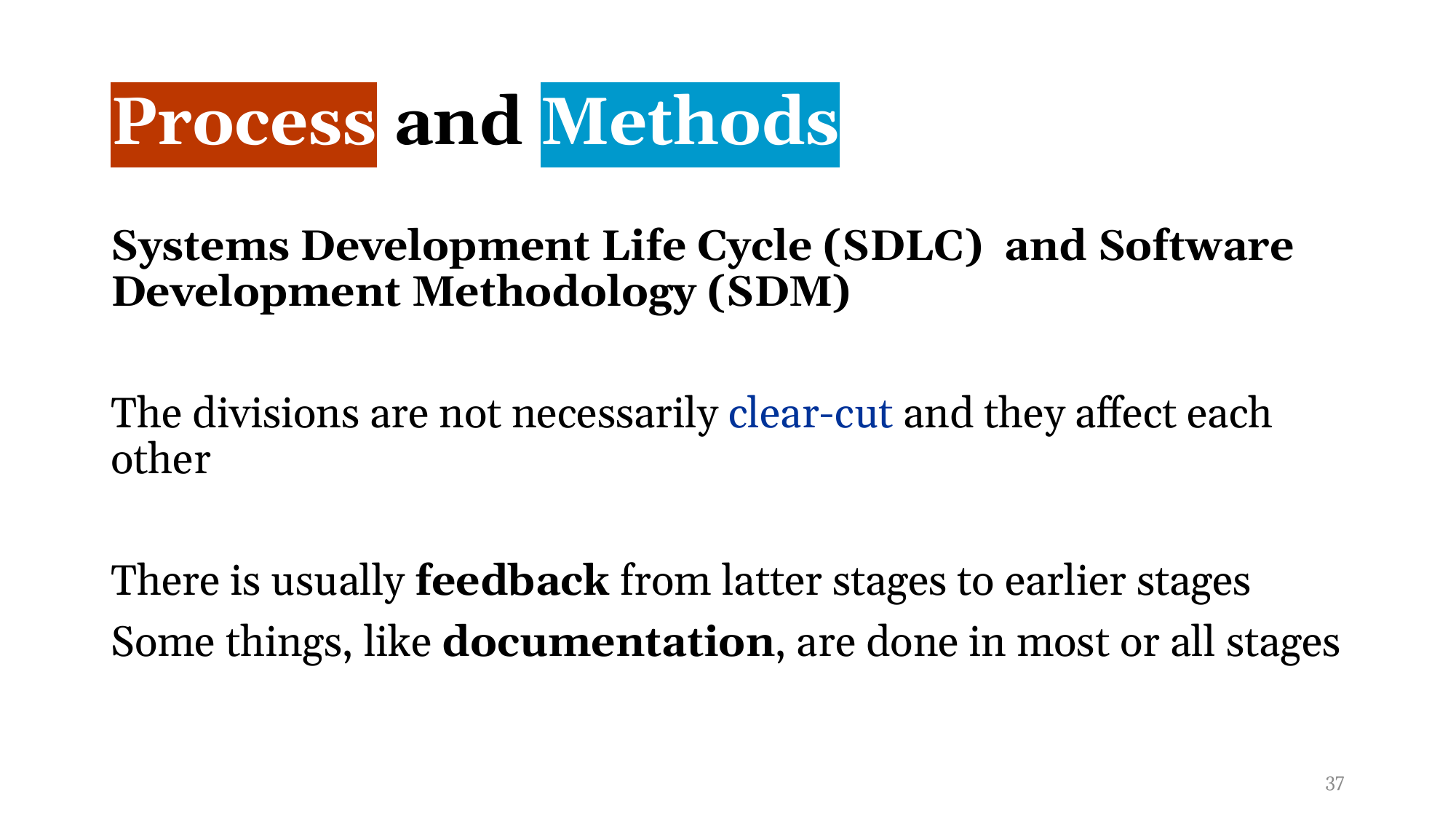

# Process and Methods
Systems Development Life Cycle (SDLC)  and Software Development Methodology (SDM)

The divisions are not necessarily clear-cut and they affect each other

There is usually feedback from latter stages to earlier stages
Some things, like documentation, are done in most or all stages
37